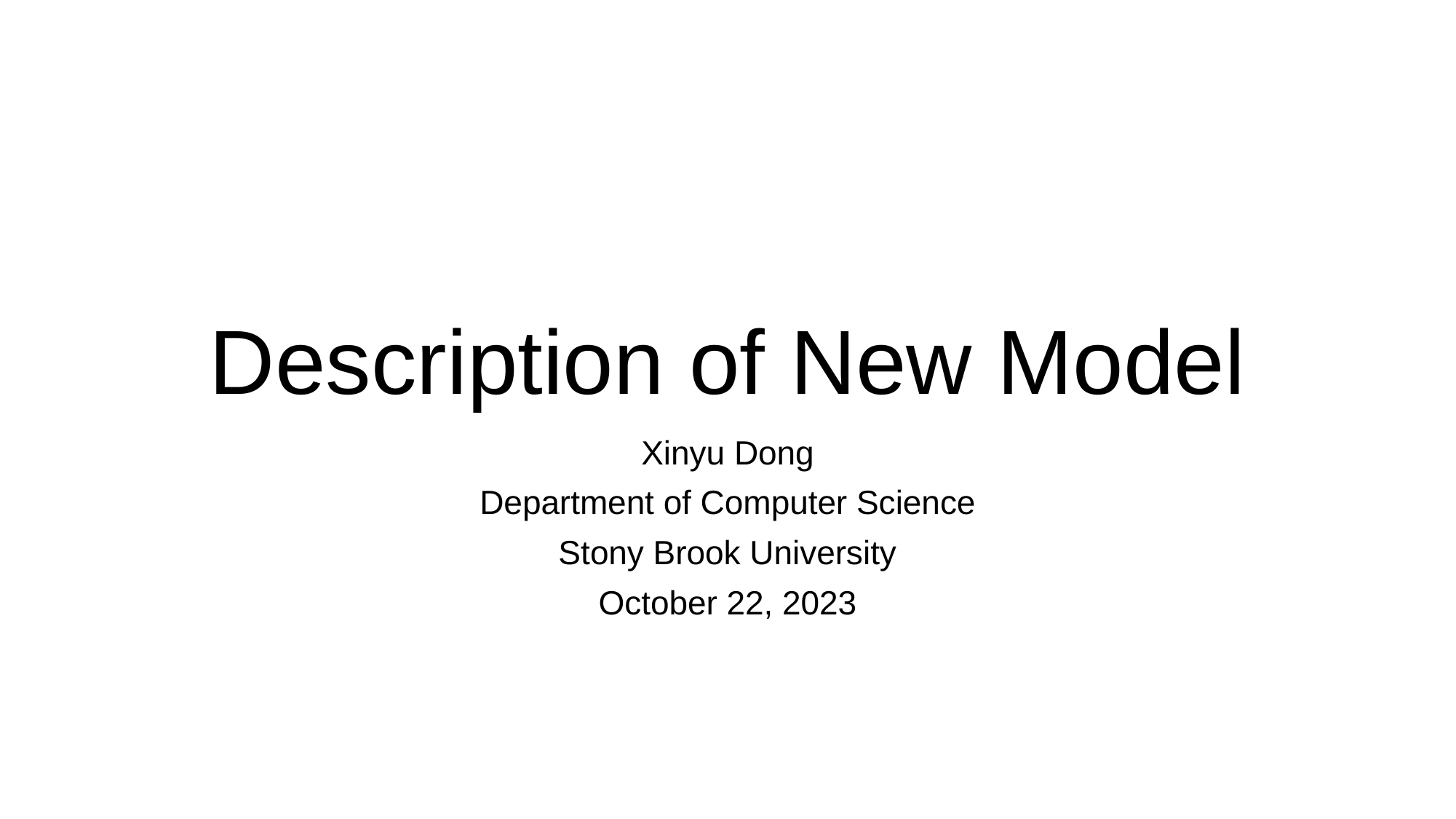

# Description of New Model
Xinyu Dong
Department of Computer Science
Stony Brook University
October 22, 2023